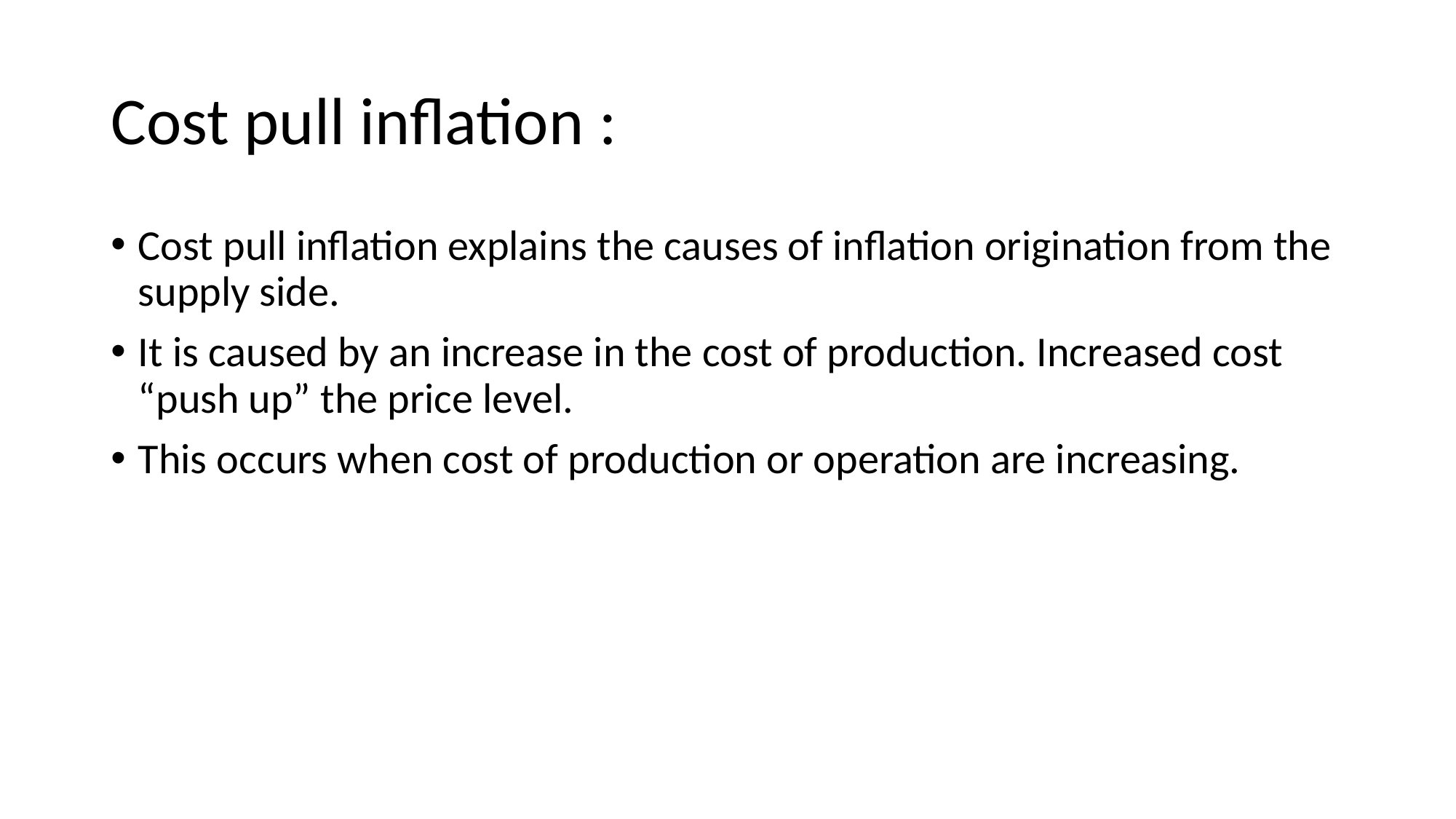

# Cost pull inflation :
Cost pull inflation explains the causes of inflation origination from the supply side.
It is caused by an increase in the cost of production. Increased cost “push up” the price level.
This occurs when cost of production or operation are increasing.